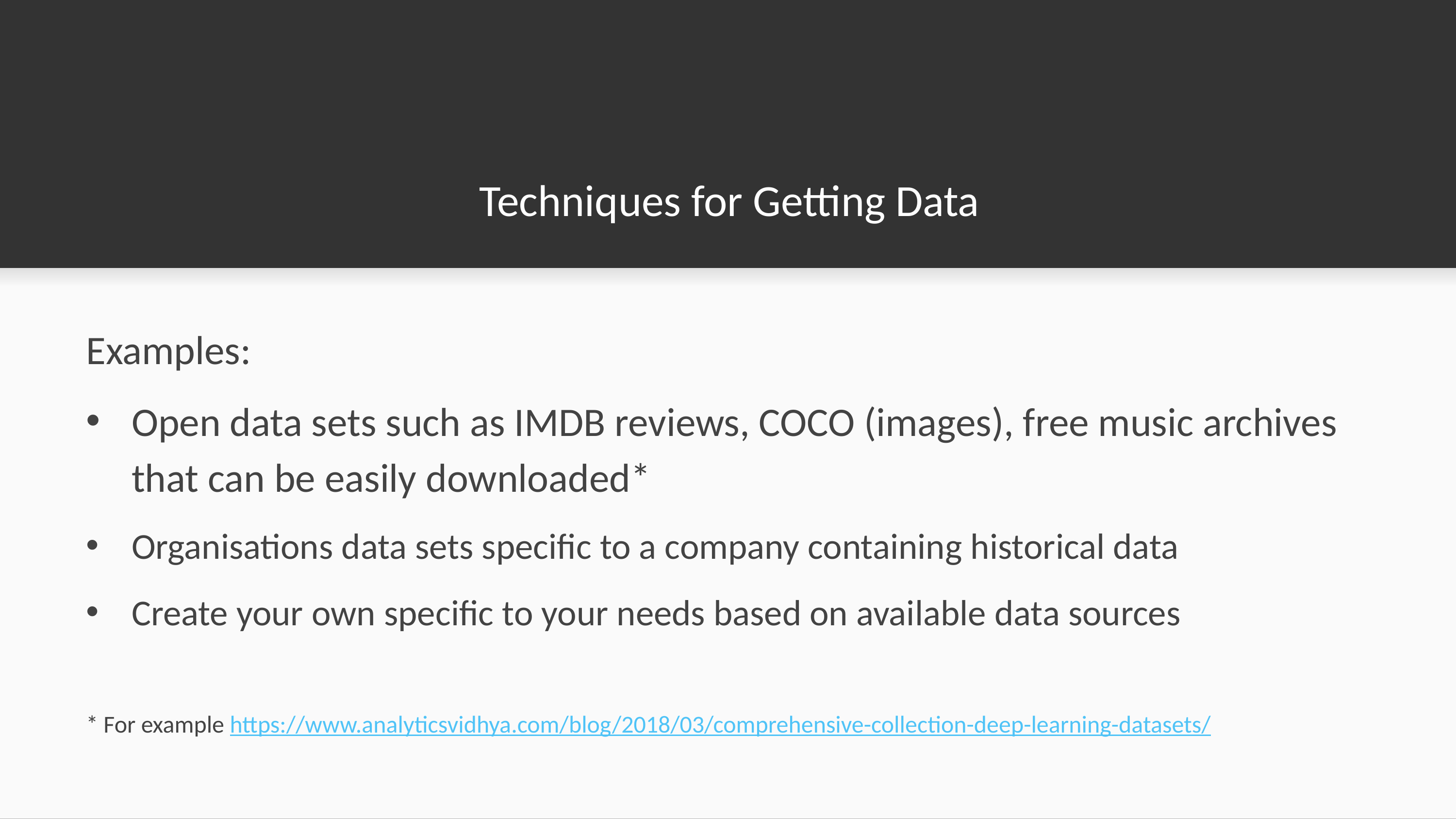

# Techniques for Getting Data
Examples:
Open data sets such as IMDB reviews, COCO (images), free music archives that can be easily downloaded*
Organisations data sets specific to a company containing historical data
Create your own specific to your needs based on available data sources

* For example https://www.analyticsvidhya.com/blog/2018/03/comprehensive-collection-deep-learning-datasets/